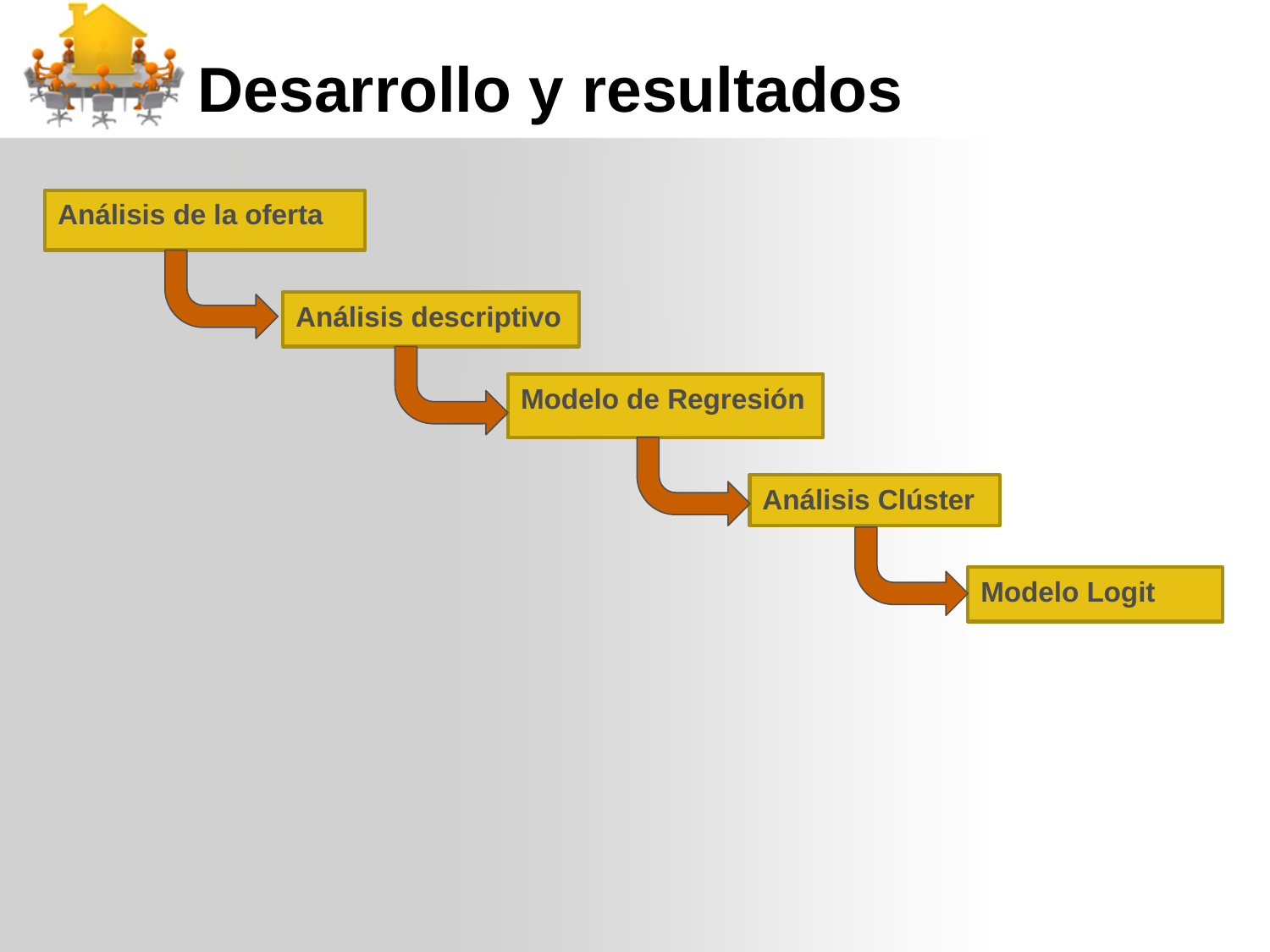

Desarrollo y resultados
Análisis de la oferta

Análisis descriptivo

Modelo de Regresión

Análisis Clúster

Modelo Logit